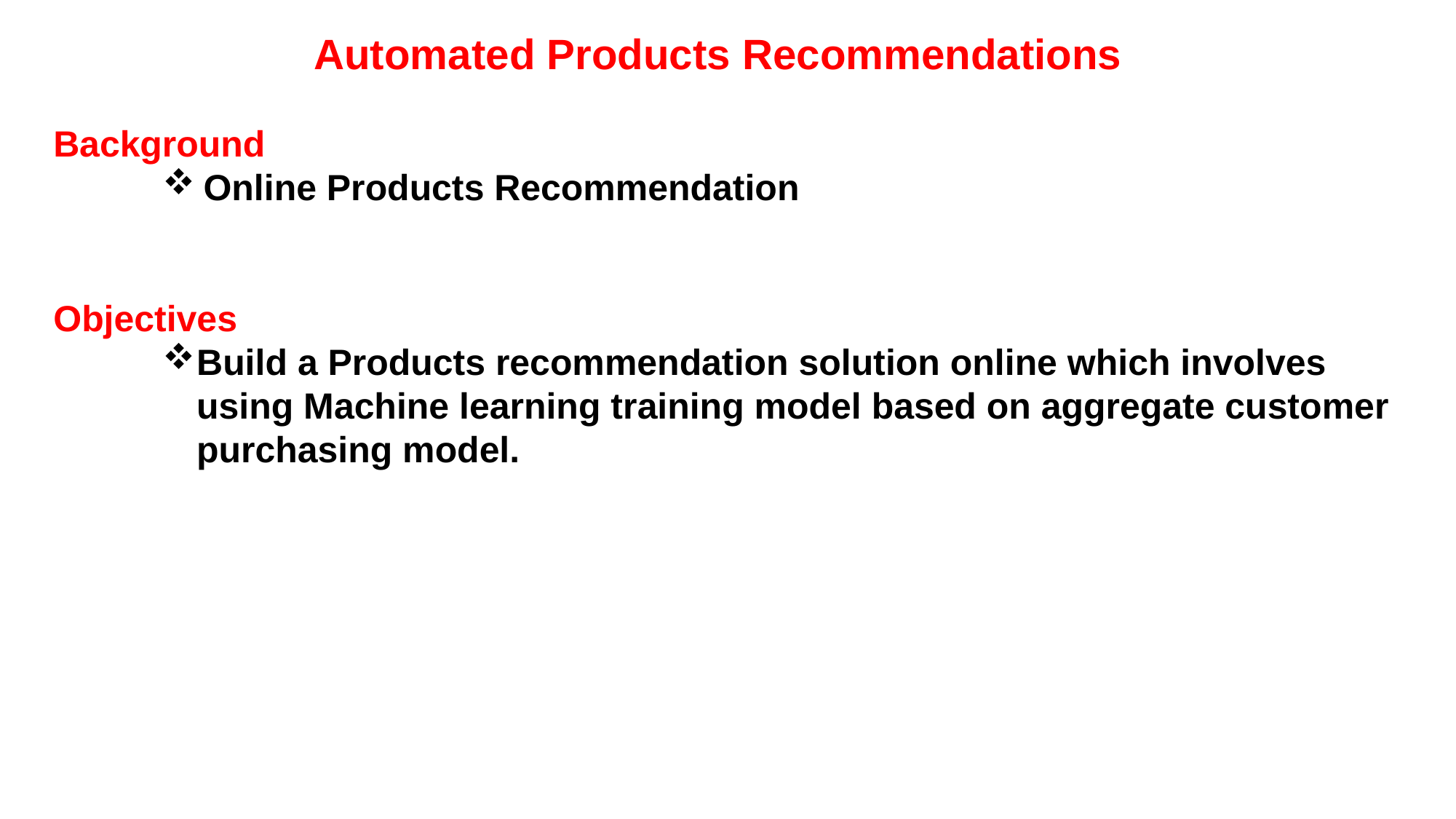

Automated Products Recommendations
Background
Online Products Recommendation

Objectives
Build a Products recommendation solution online which involves using Machine learning training model based on aggregate customer  purchasing model.